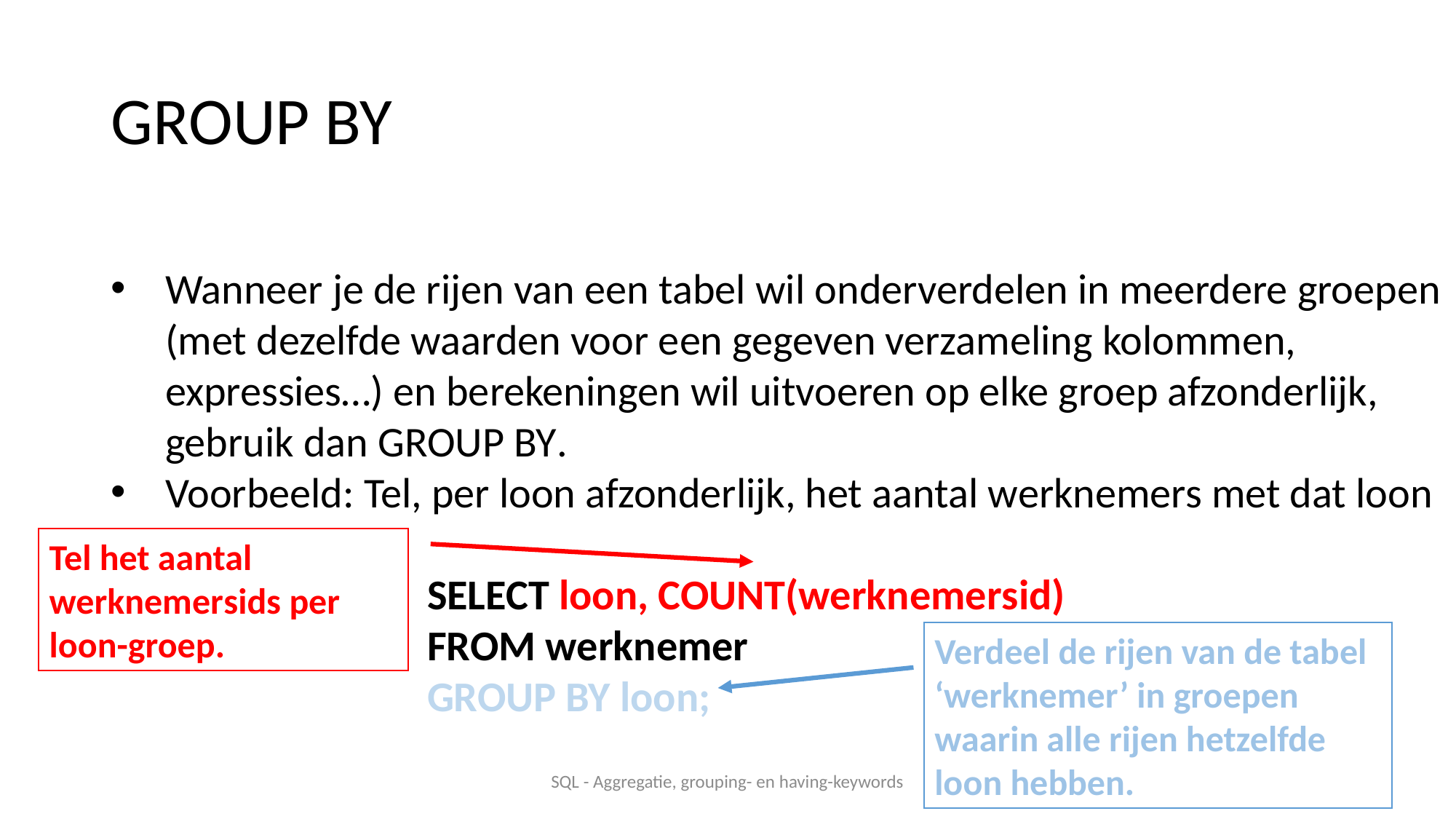

# GROUP BY

Wanneer je de rijen van een tabel wil onderverdelen in meerdere groepen (met dezelfde waarden voor een gegeven verzameling kolommen, expressies…) en berekeningen wil uitvoeren op elke groep afzonderlijk, gebruik dan GROUP BY.
Voorbeeld: Tel, per loon afzonderlijk, het aantal werknemers met dat loon

SELECT loon, COUNT(werknemersid)
FROM werknemer
GROUP BY loon;

Tel het aantal werknemersids per loon-groep.
Verdeel de rijen van de tabel ‘werknemer’ in groepen waarin alle rijen hetzelfde loon hebben.
SQL - Aggregatie, grouping- en having-keywords
8